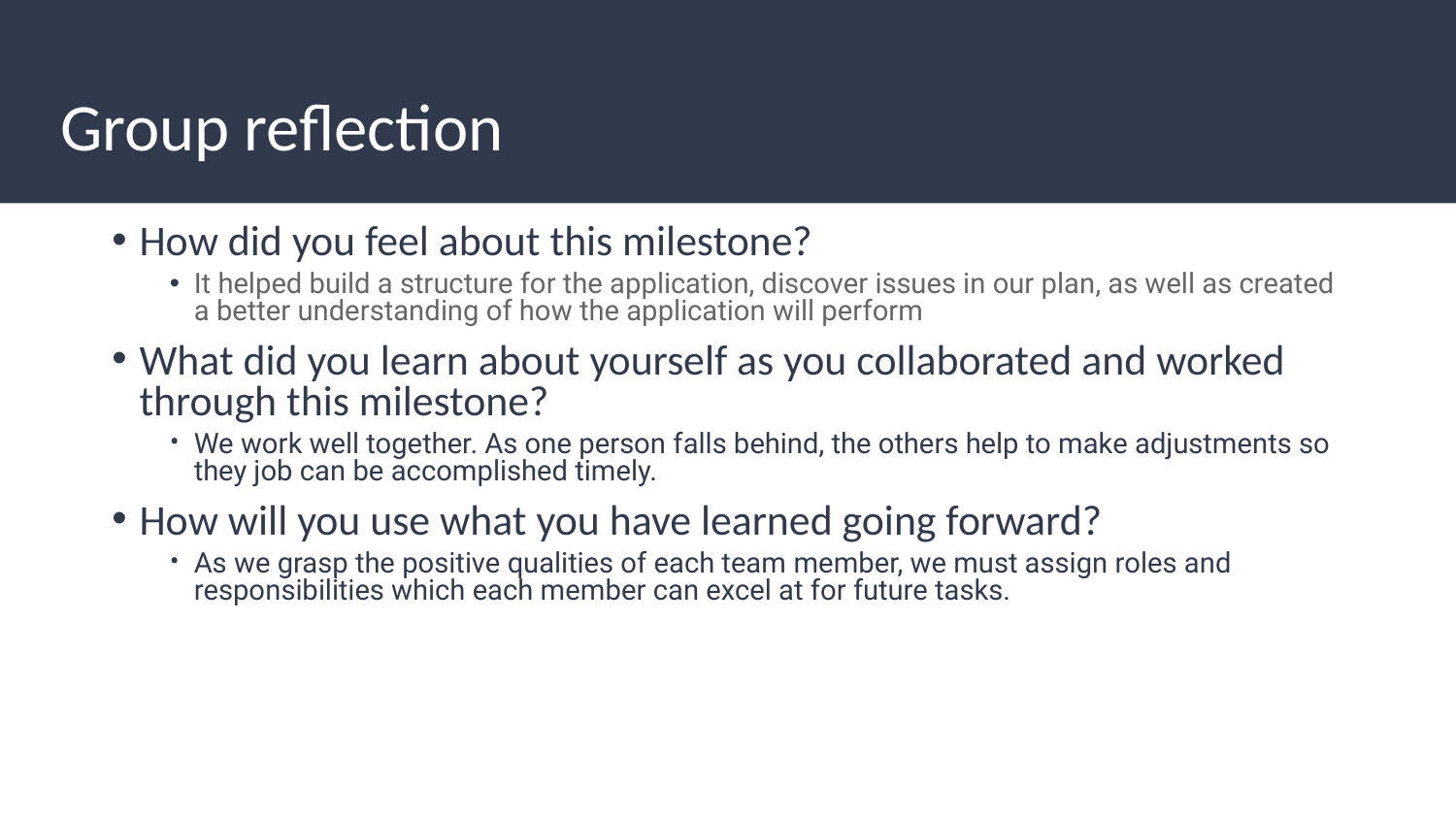

# Group reflection
How did you feel about this milestone?
It helped build a structure for the application, discover issues in our plan, as well as created a better understanding of how the application will perform
What did you learn about yourself as you collaborated and worked through this milestone?
We work well together. As one person falls behind, the others help to make adjustments so they job can be accomplished timely.
How will you use what you have learned going forward?
As we grasp the positive qualities of each team member, we must assign roles and responsibilities which each member can excel at for future tasks.